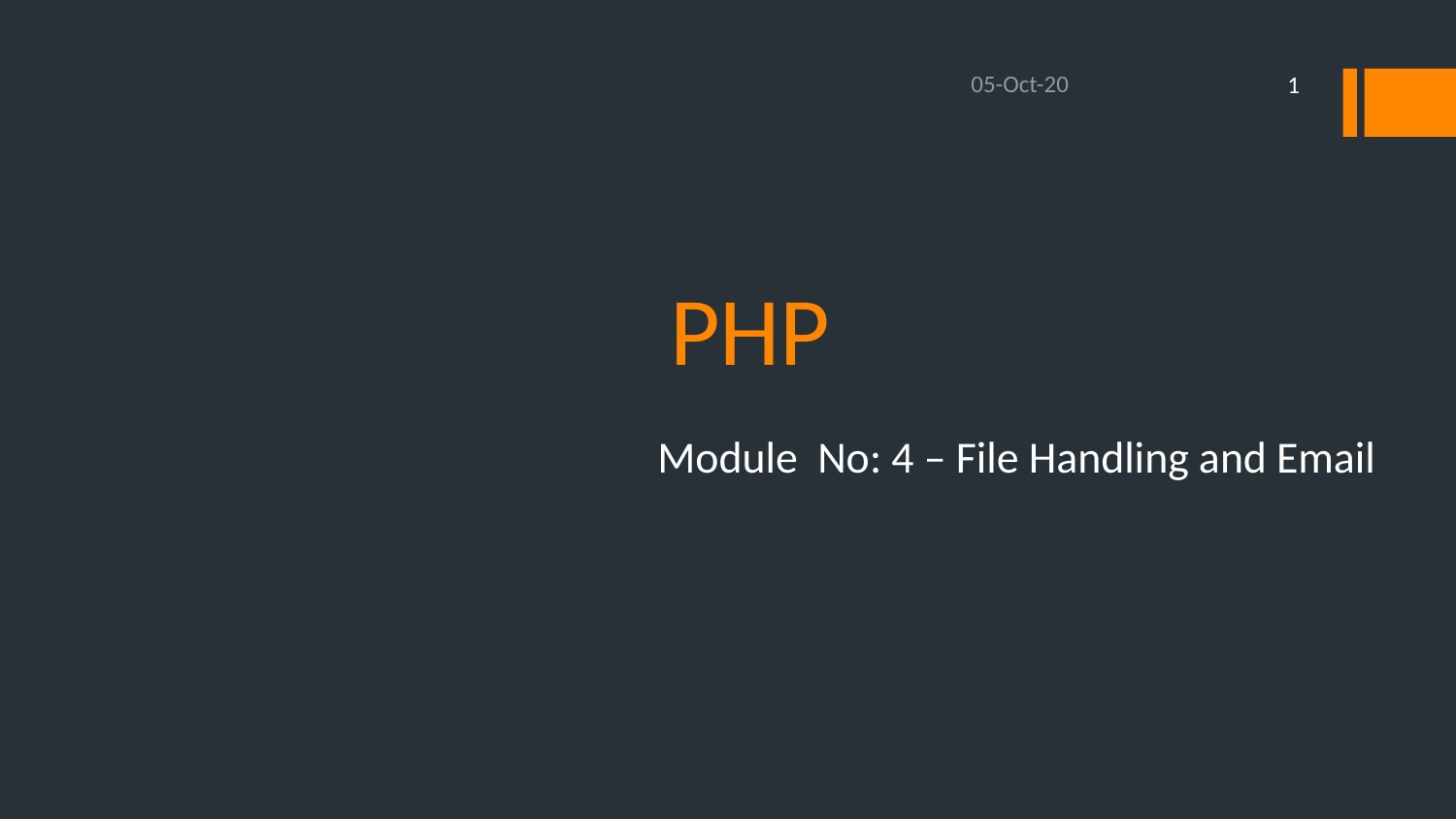

05-Oct-20
1
# PHP
Module  No: 4 – File Handling and Email